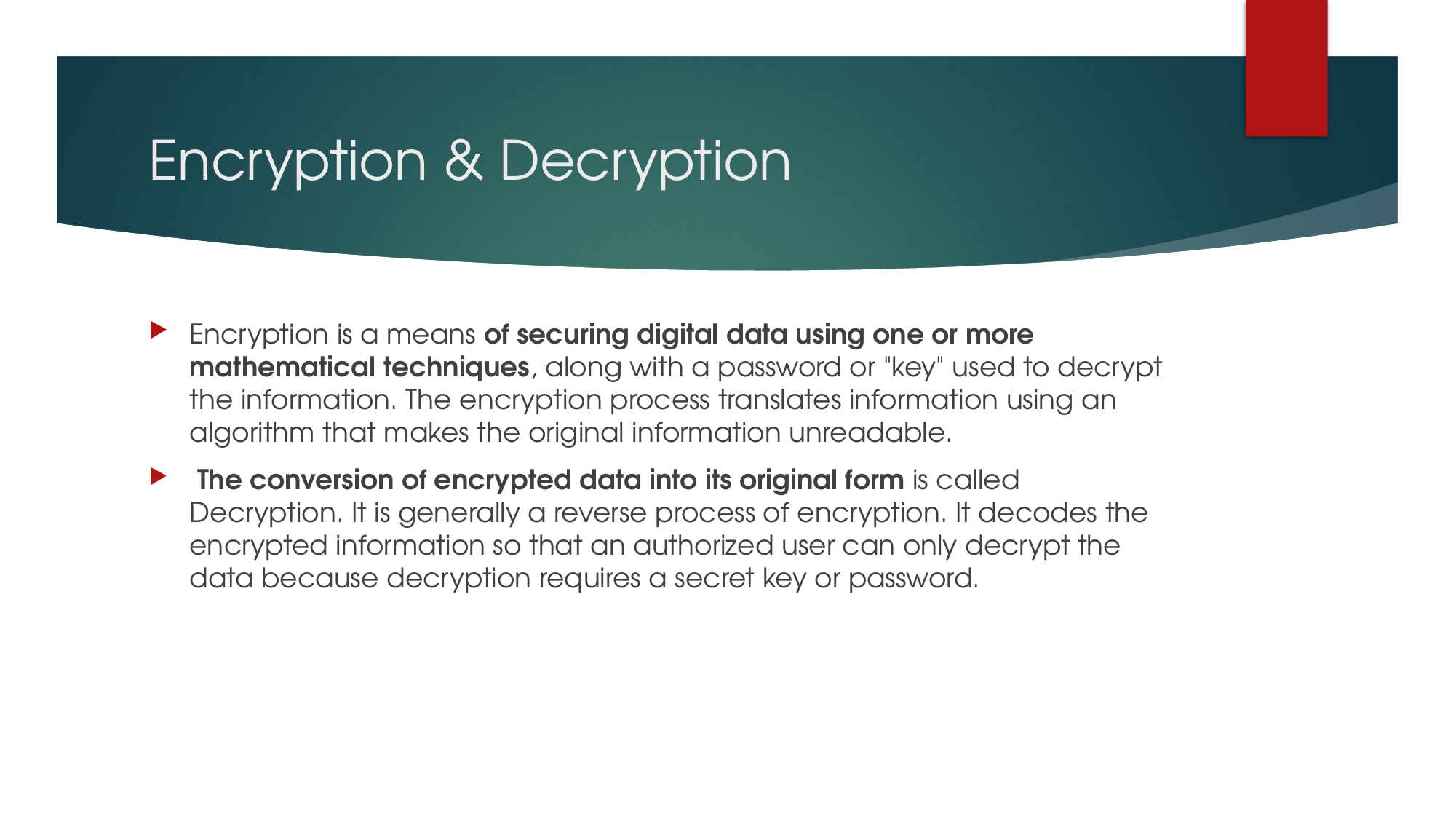

# Encryption & Decryption
Encryption is a means of securing digital data using one or more mathematical techniques, along with a password or "key" used to decrypt the information. The encryption process translates information using an algorithm that makes the original information unreadable.
 The conversion of encrypted data into its original form is called Decryption. It is generally a reverse process of encryption. It decodes the encrypted information so that an authorized user can only decrypt the data because decryption requires a secret key or password.